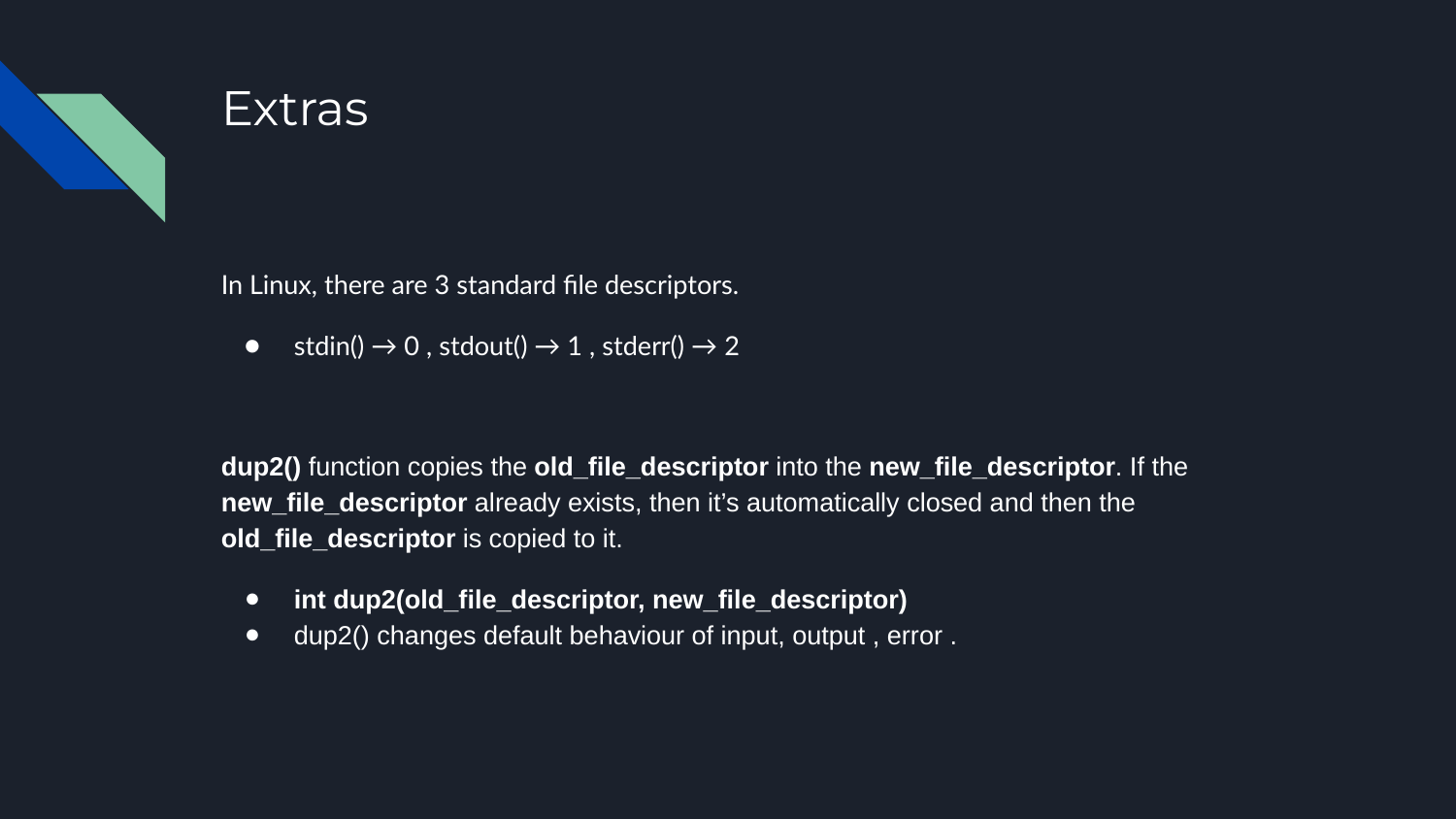

# Extras
In Linux, there are 3 standard file descriptors.
stdin() → 0 , stdout() → 1 , stderr() → 2

dup2() function copies the old_file_descriptor into the new_file_descriptor. If the new_file_descriptor already exists, then it’s automatically closed and then the old_file_descriptor is copied to it.
int dup2(old_file_descriptor, new_file_descriptor)
dup2() changes default behaviour of input, output , error .